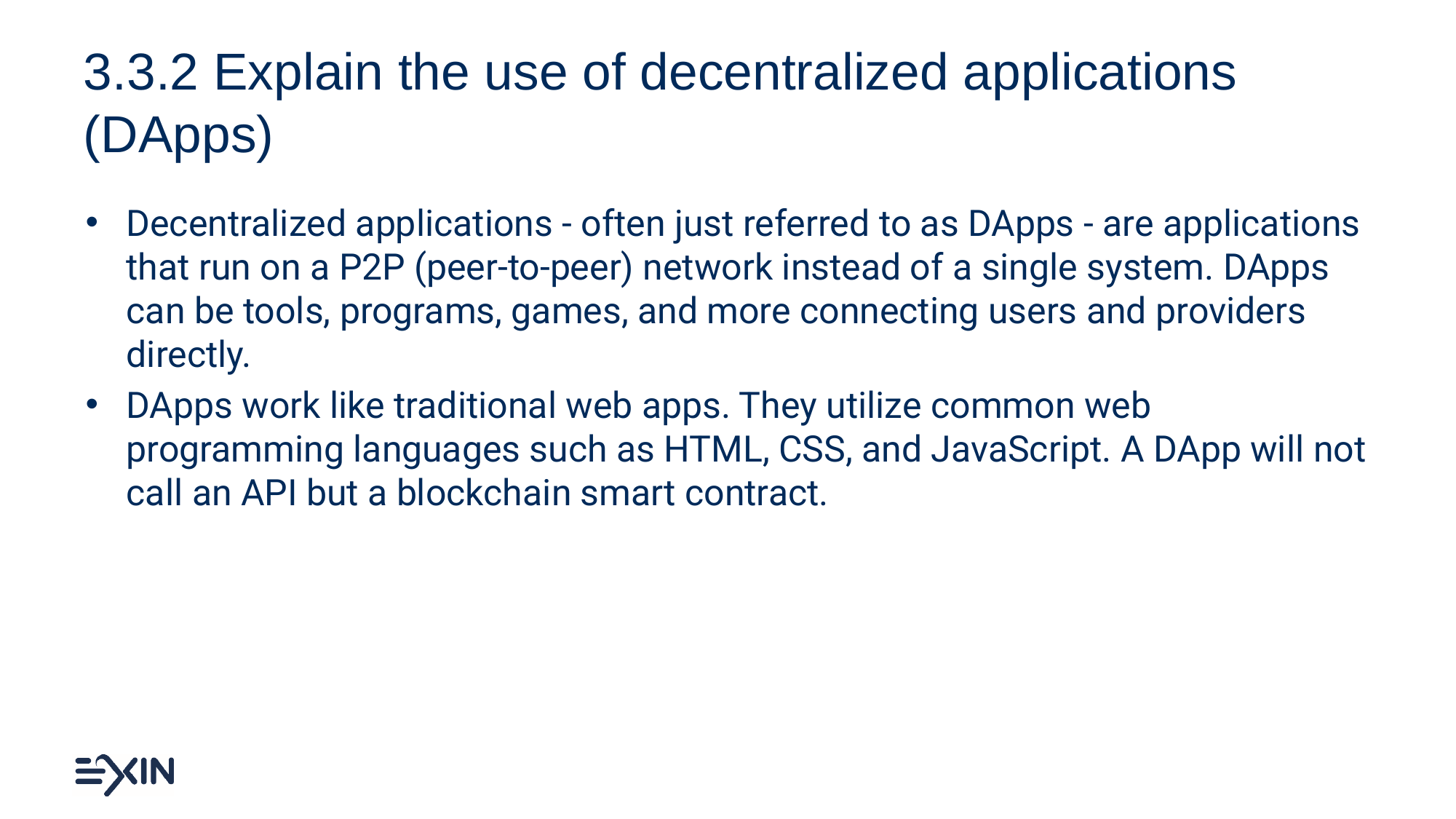

# 3.3.2 Explain the use of decentralized applications (DApps)
Decentralized applications - often just referred to as DApps - are applications that run on a P2P (peer-to-peer) network instead of a single system. DApps can be tools, programs, games, and more connecting users and providers directly.
DApps work like traditional web apps. They utilize common web programming languages such as HTML, CSS, and JavaScript. A DApp will not call an API but a blockchain smart contract.